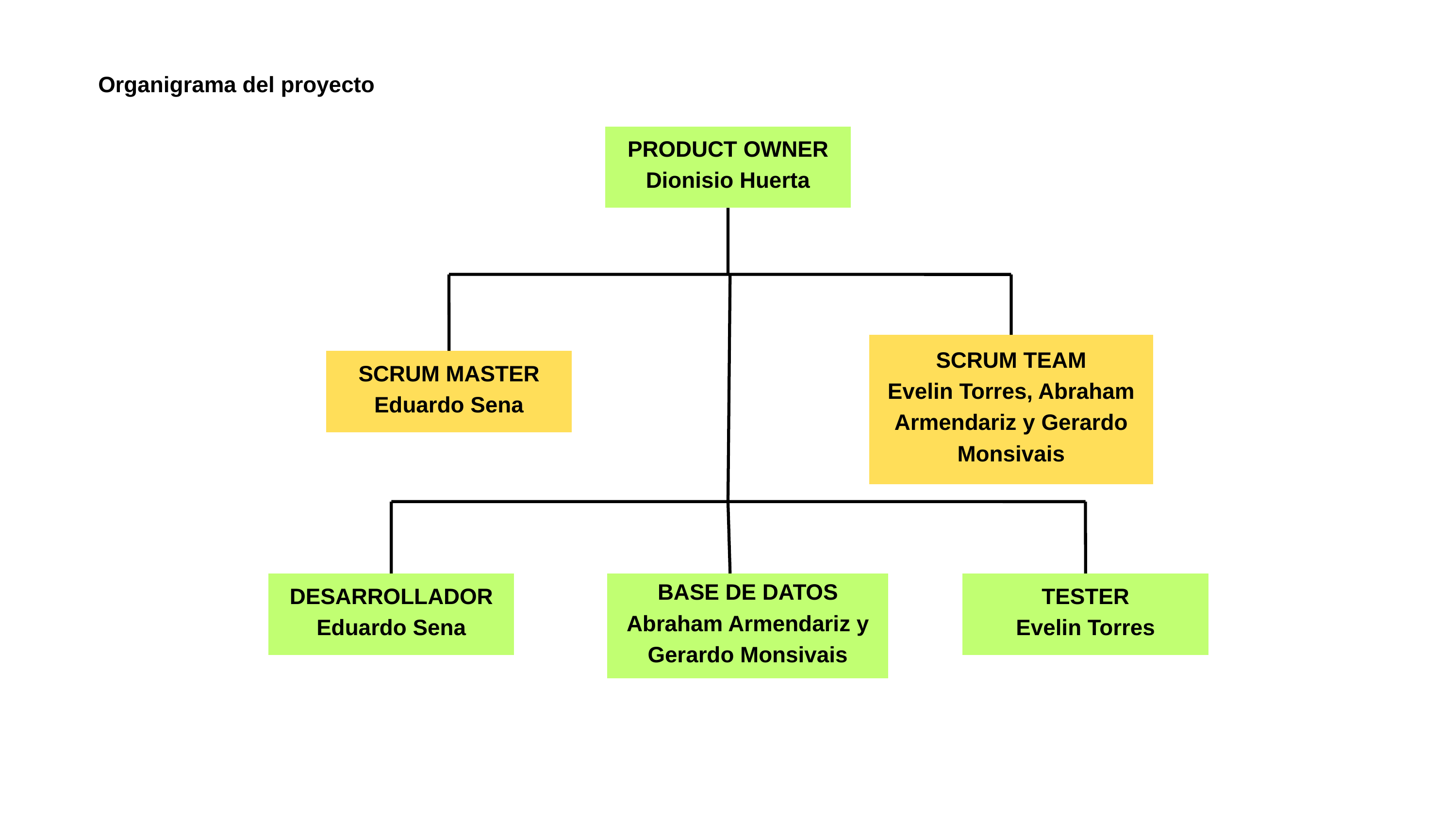

Organigrama del proyecto

PRODUCT OWNER
Dionisio Huerta

SCRUM TEAM
Evelin Torres, Abraham Armendariz y Gerardo Monsivais

SCRUM MASTER
Eduardo Sena

DESARROLLADOR
Eduardo Sena

BASE DE DATOS
Abraham Armendariz y Gerardo Monsivais

TESTER
Evelin Torres